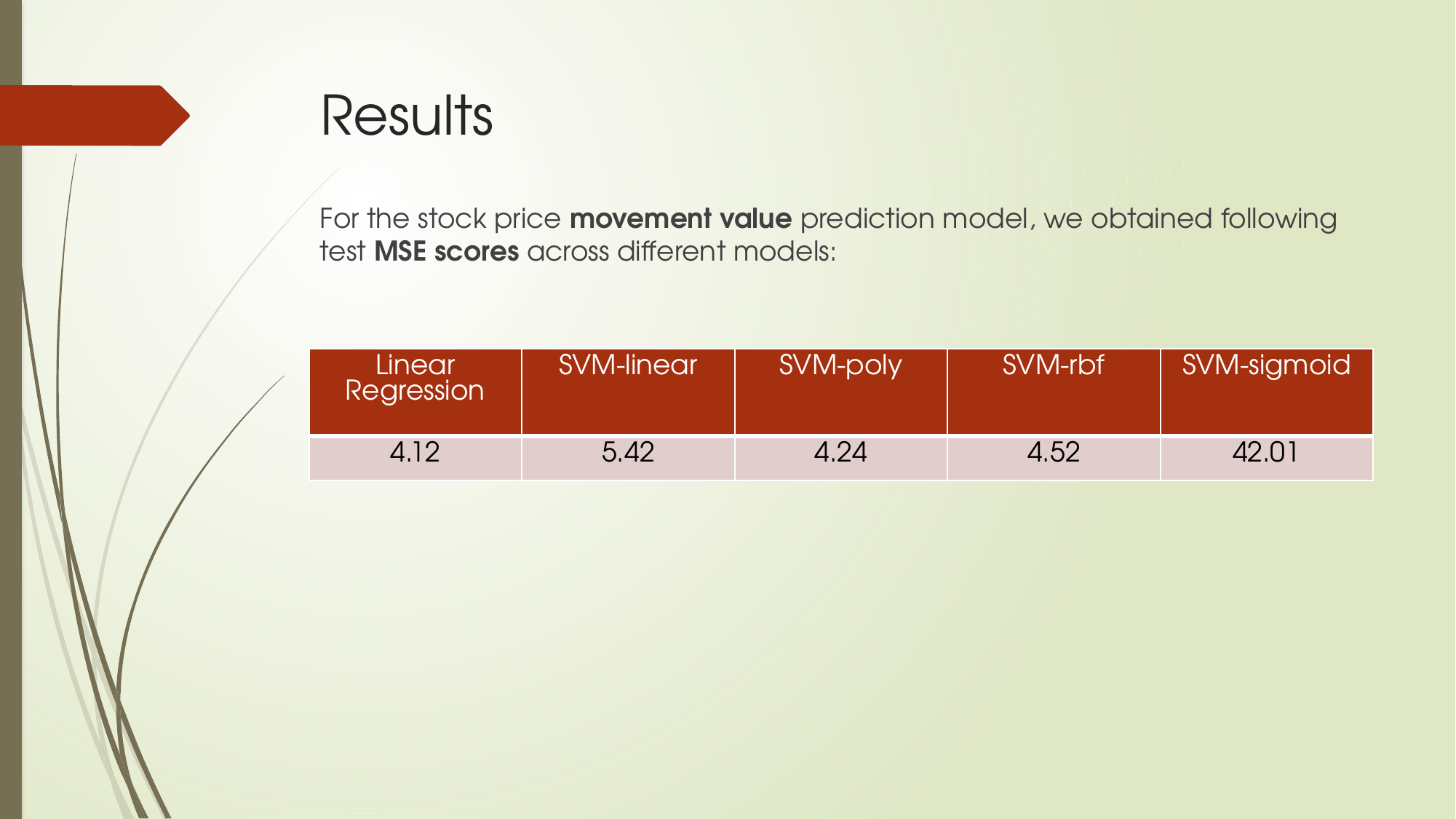

# Results
For the stock price movement value prediction model, we obtained following test MSE scores across different models:

| Linear Regression | SVM-linear | SVM-poly | SVM-rbf | SVM-sigmoid |
| --- | --- | --- | --- | --- |
| 4.12 | 5.42 | 4.24 | 4.52 | 42.01 |